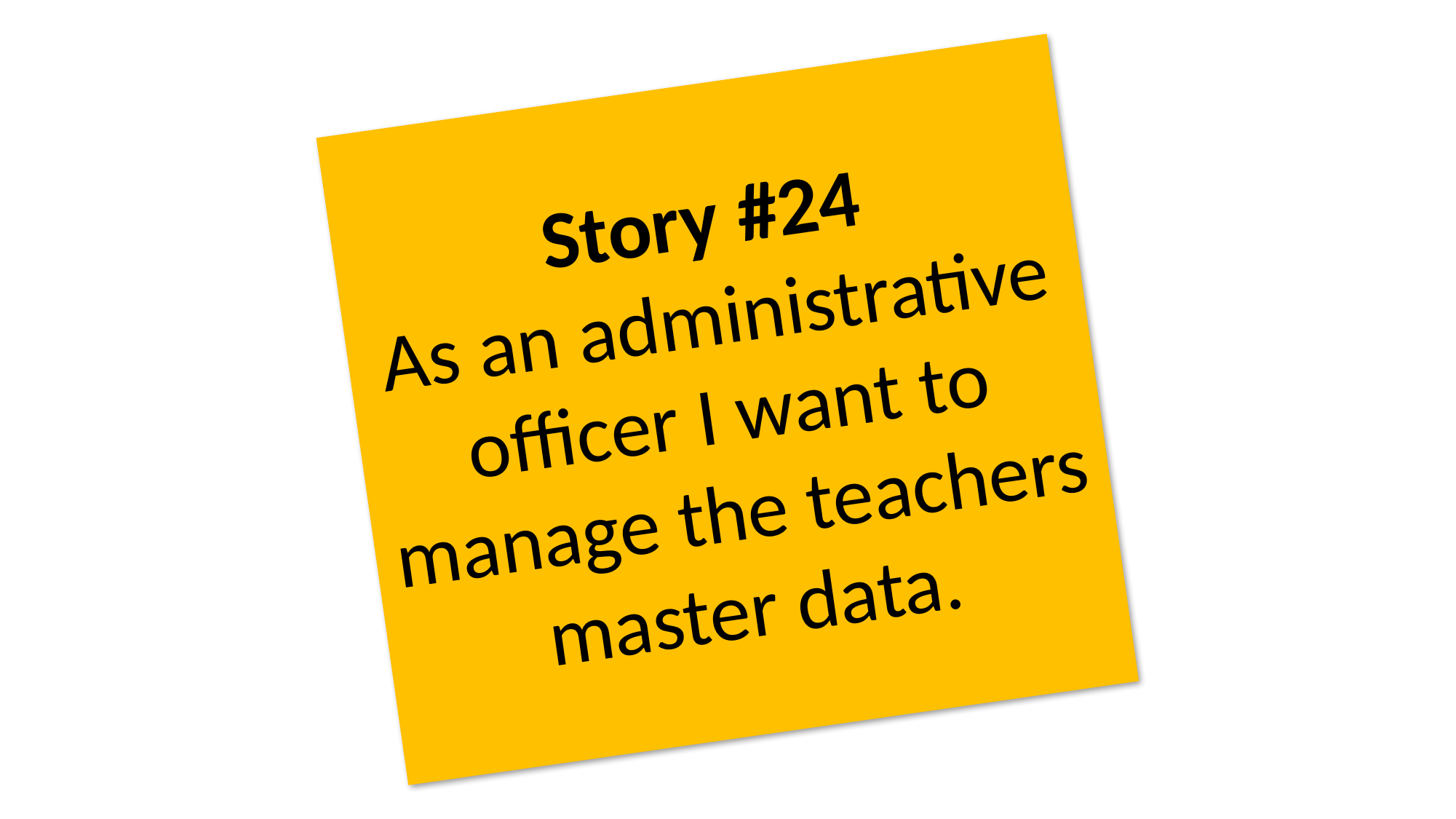

Story #24
As an administrative officer I want to manage the teachers master data.